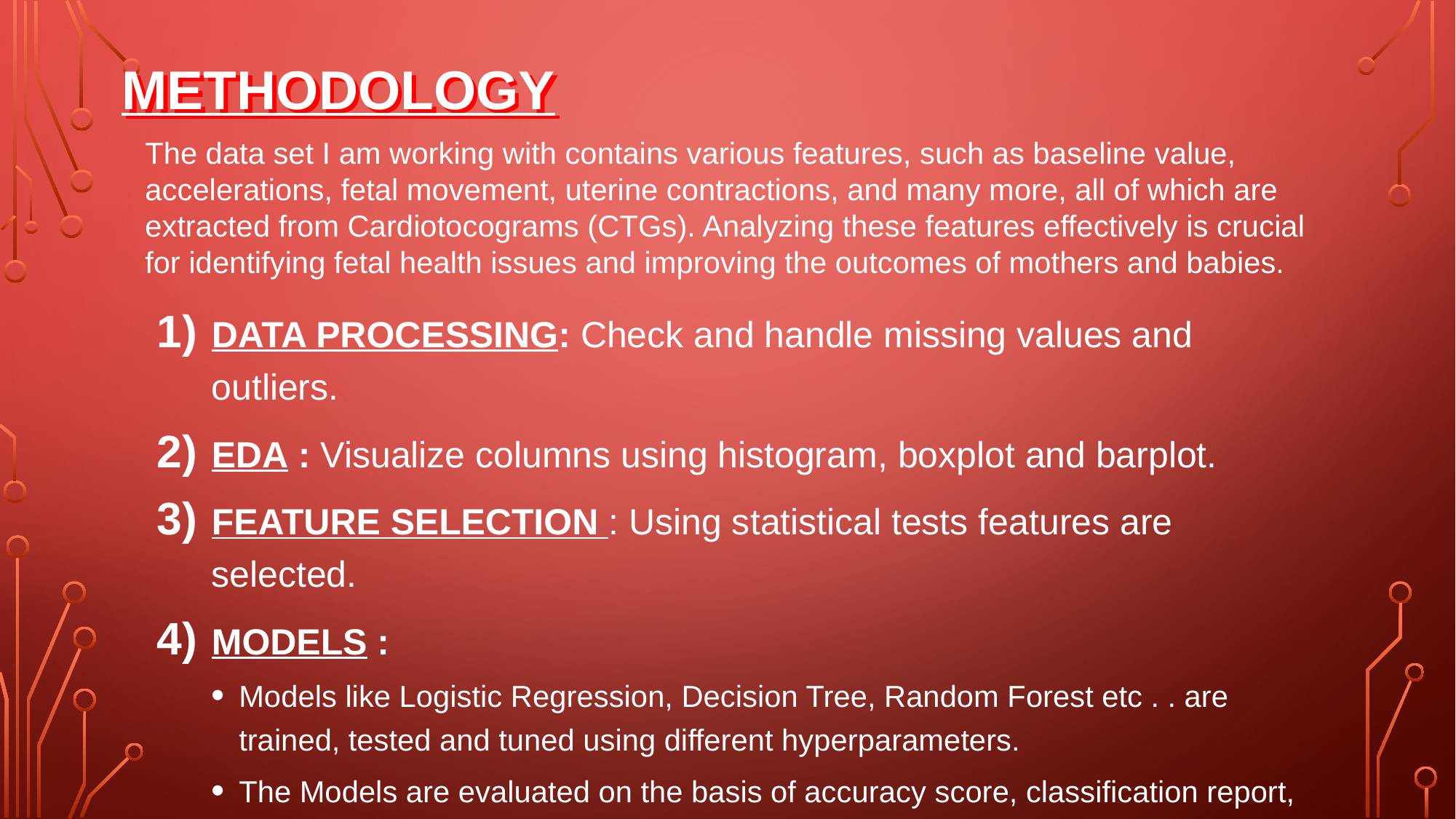

methodology
# methodology
The data set I am working with contains various features, such as baseline value, accelerations, fetal movement, uterine contractions, and many more, all of which are extracted from Cardiotocograms (CTGs). Analyzing these features effectively is crucial for identifying fetal health issues and improving the outcomes of mothers and babies.

DATA PROCESSING: Check and handle missing values and outliers.
EDA : Visualize columns using histogram, boxplot and barplot.
FEATURE SELECTION : Using statistical tests features are selected.
MODELS :
Models like Logistic Regression, Decision Tree, Random Forest etc . . are trained, tested and tuned using different hyperparameters.
The Models are evaluated on the basis of accuracy score, classification report, confusion matrix etc.
The models are compared and the best one is selected.